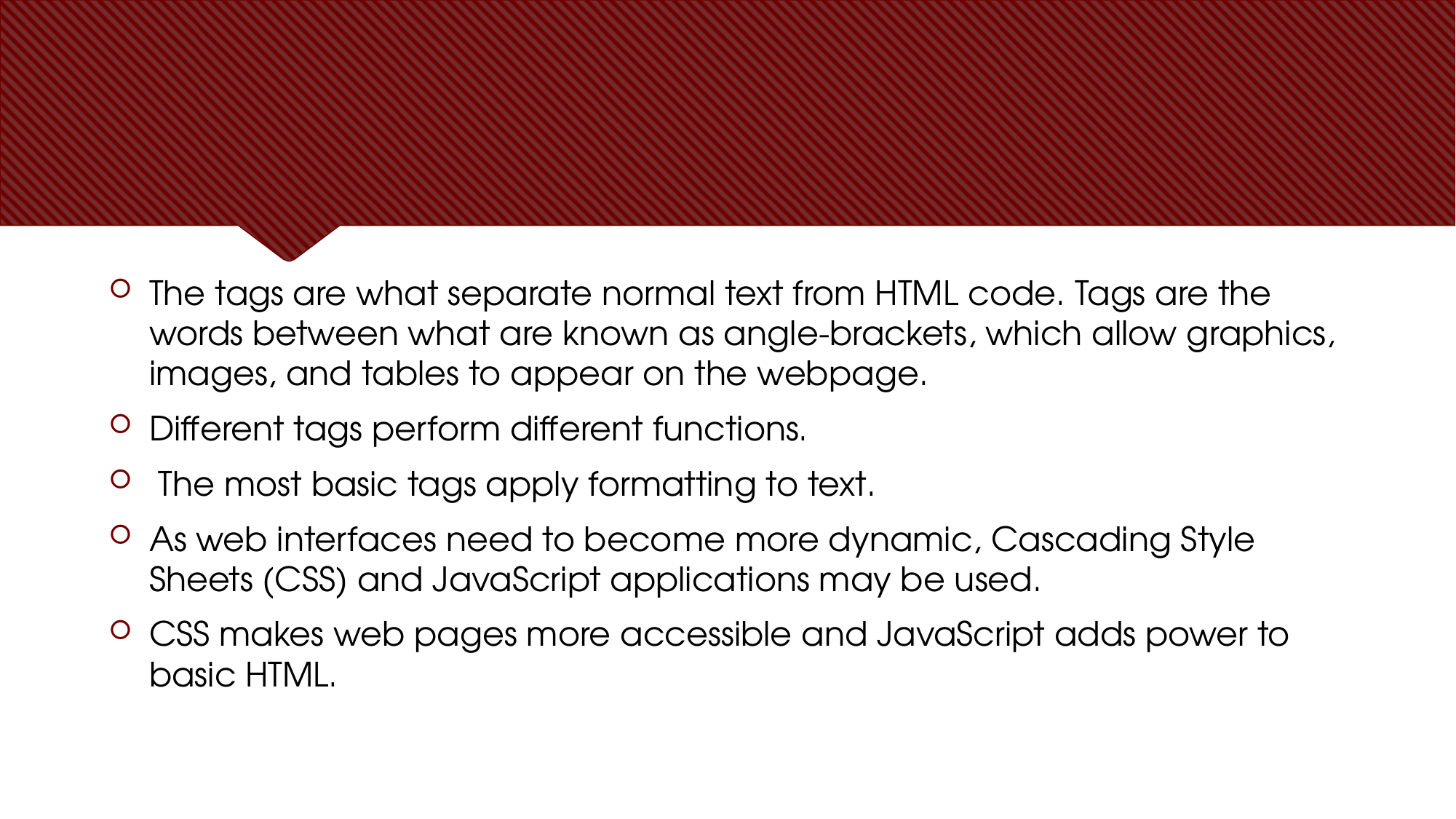

#
The tags are what separate normal text from HTML code. Tags are the words between what are known as angle-brackets, which allow graphics, images, and tables to appear on the webpage.
Different tags perform different functions.
 The most basic tags apply formatting to text.
As web interfaces need to become more dynamic, Cascading Style Sheets (CSS) and JavaScript applications may be used.
CSS makes web pages more accessible and JavaScript adds power to basic HTML.